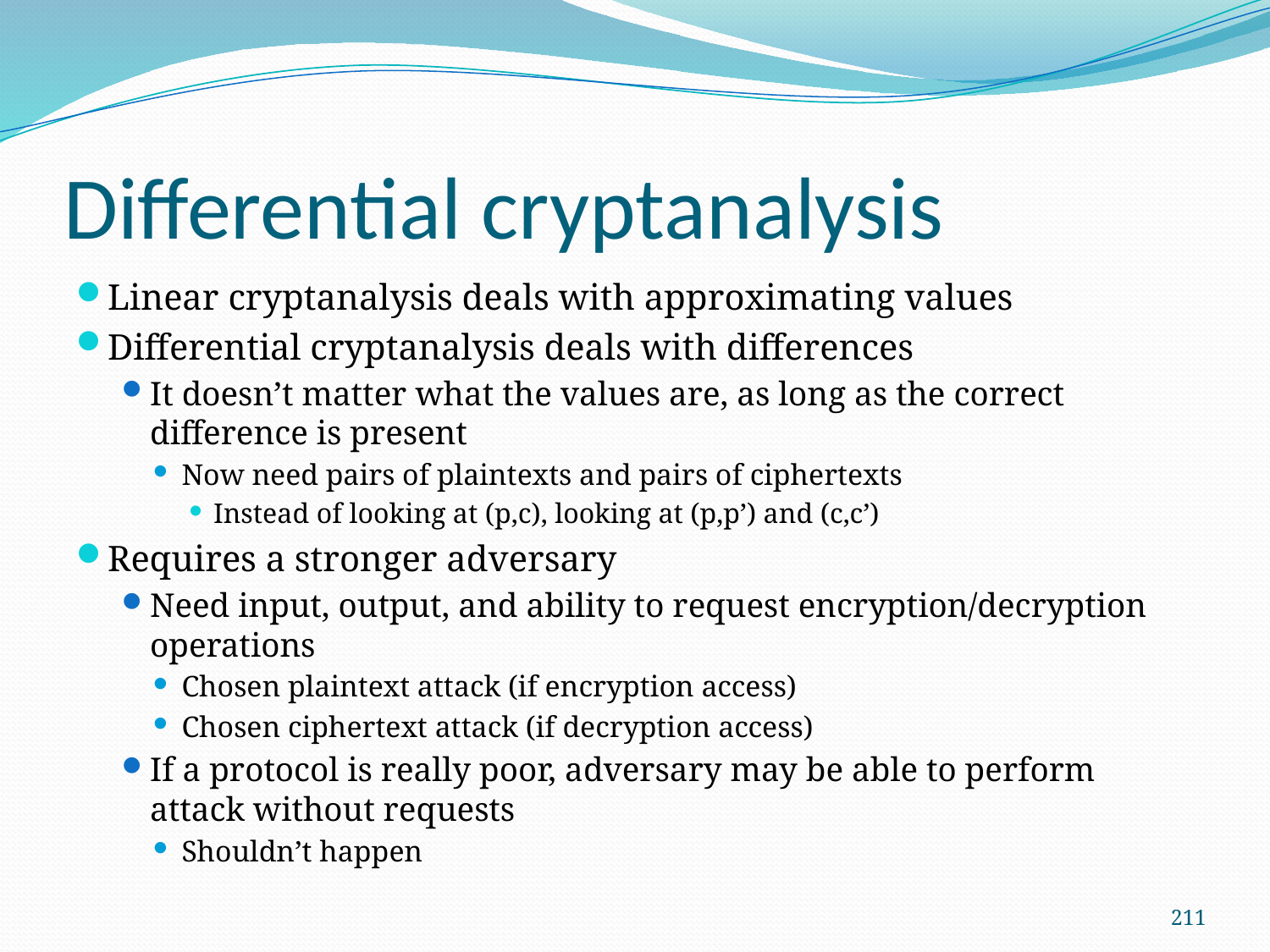

# Differential cryptanalysis
Linear cryptanalysis deals with approximating values
Differential cryptanalysis deals with differences
It doesn’t matter what the values are, as long as the correct difference is present
Now need pairs of plaintexts and pairs of ciphertexts
Instead of looking at (p,c), looking at (p,p’) and (c,c’)
Requires a stronger adversary
Need input, output, and ability to request encryption/decryption operations
Chosen plaintext attack (if encryption access)
Chosen ciphertext attack (if decryption access)
If a protocol is really poor, adversary may be able to perform attack without requests
Shouldn’t happen

211